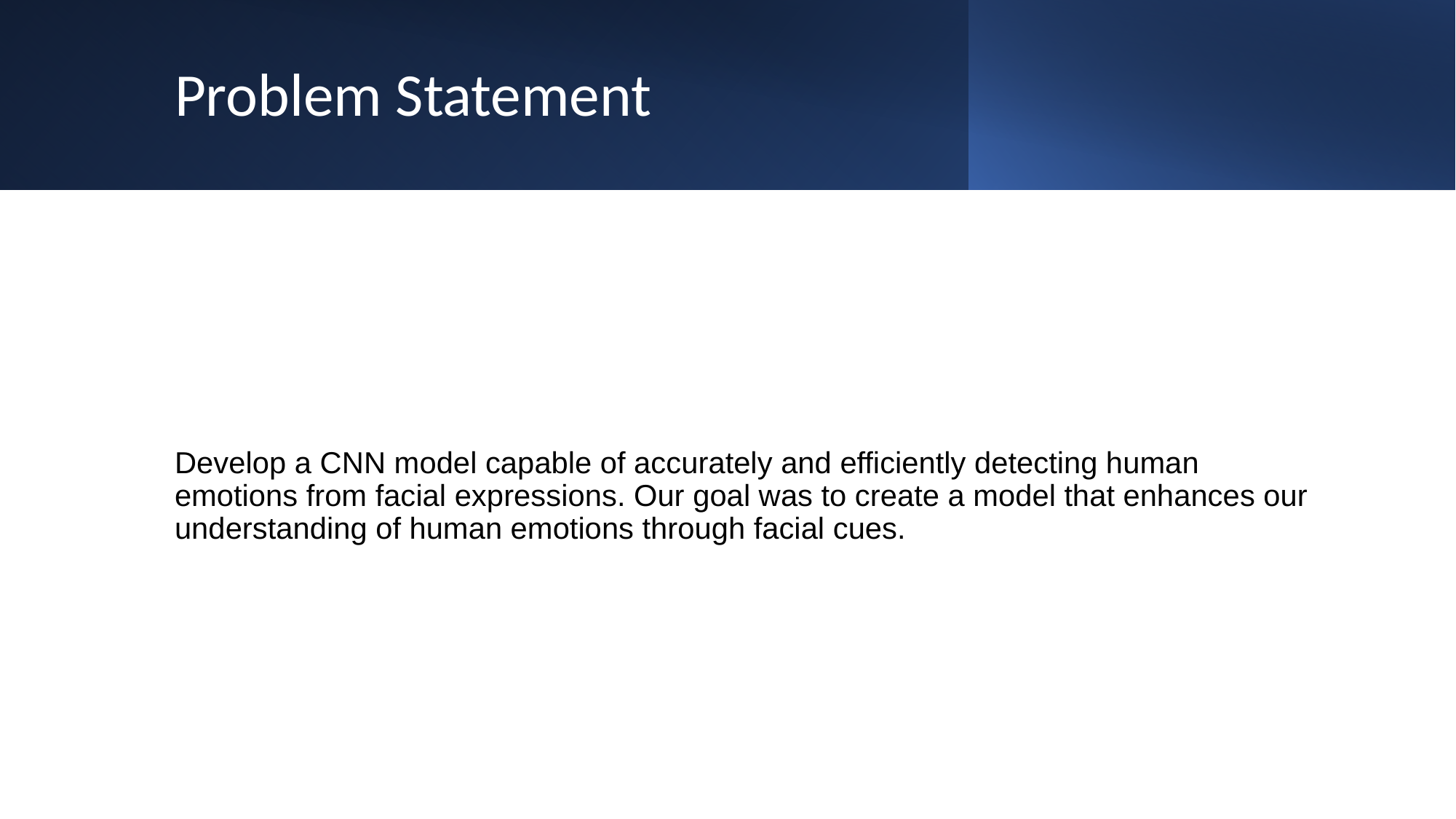

# Problem Statement
Develop a CNN model capable of accurately and efficiently detecting human emotions from facial expressions. Our goal was to create a model that enhances our understanding of human emotions through facial cues.